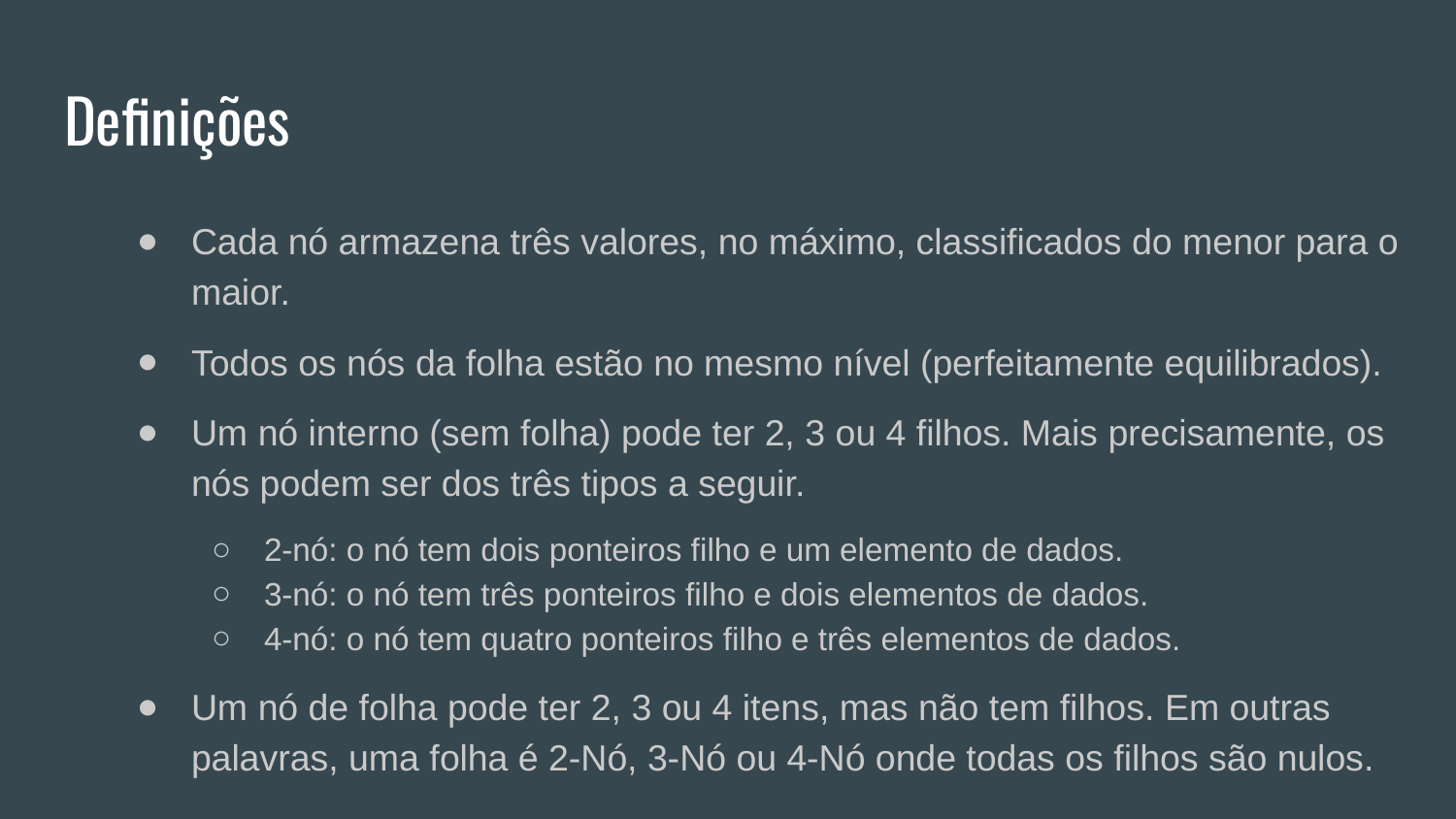

# Definições
Cada nó armazena três valores, no máximo, classificados do menor para o maior.
Todos os nós da folha estão no mesmo nível (perfeitamente equilibrados).
Um nó interno (sem folha) pode ter 2, 3 ou 4 filhos. Mais precisamente, os nós podem ser dos três tipos a seguir.
2-nó: o nó tem dois ponteiros filho e um elemento de dados.
3-nó: o nó tem três ponteiros filho e dois elementos de dados.
4-nó: o nó tem quatro ponteiros filho e três elementos de dados.
Um nó de folha pode ter 2, 3 ou 4 itens, mas não tem filhos. Em outras palavras, uma folha é 2-Nó, 3-Nó ou 4-Nó onde todas os filhos são nulos.